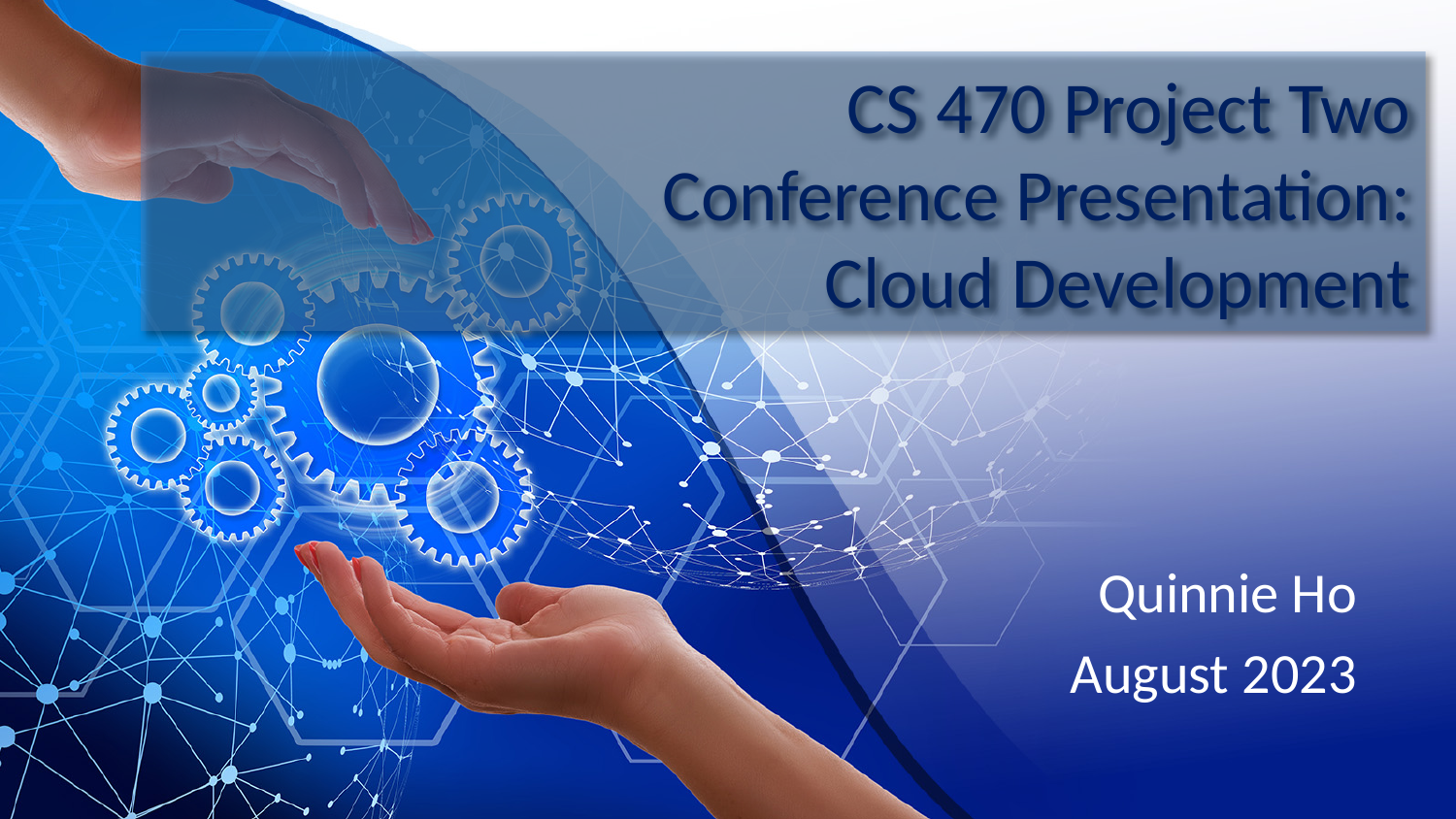

# CS 470 Project Two Conference Presentation: Cloud Development
Quinnie Ho
August 2023